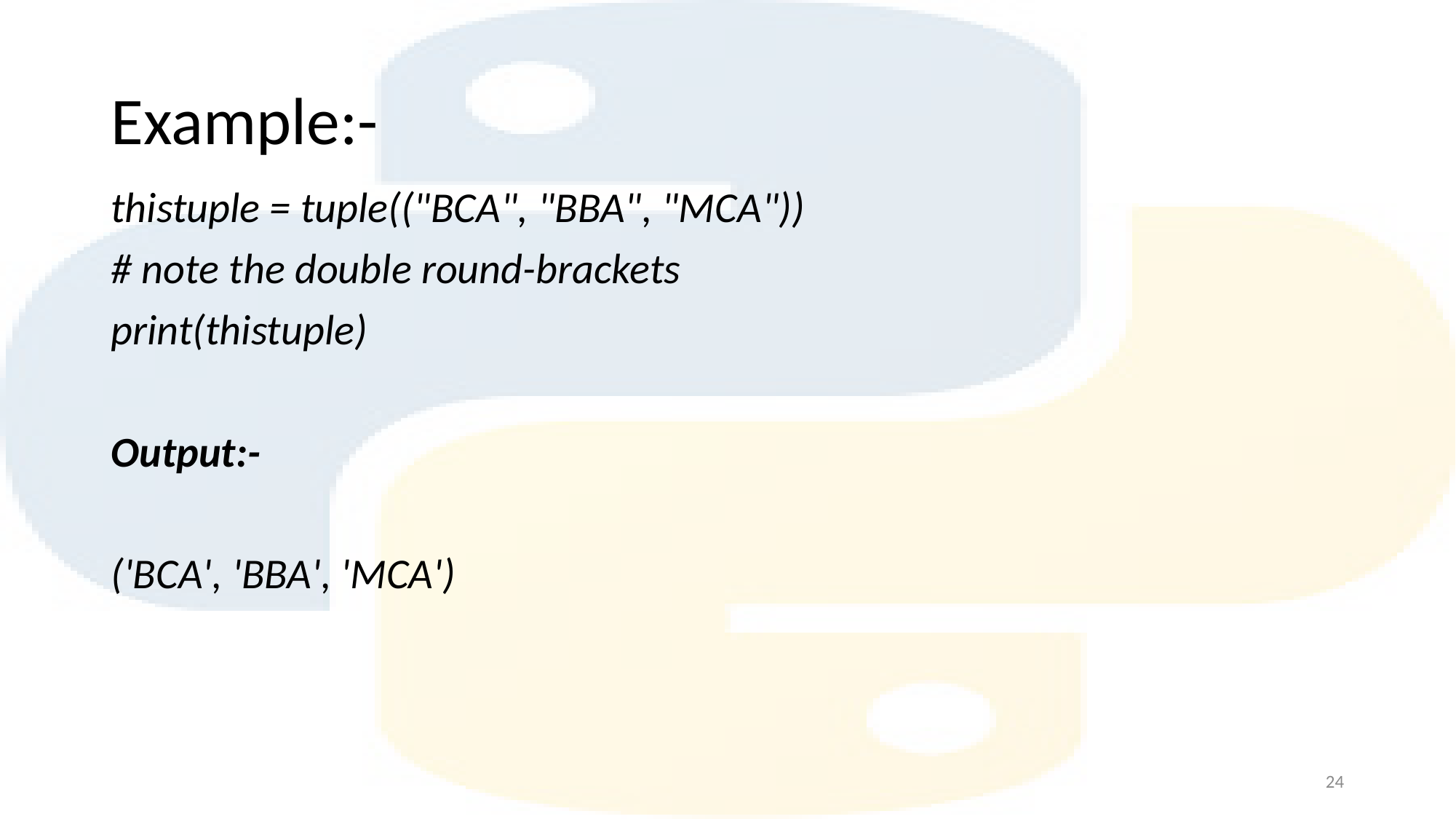

# Example:-
thistuple = tuple(("BCA", "BBA", "MCA"))
# note the double round-brackets
print(thistuple)

Output:-

('BCA', 'BBA', 'MCA')

24